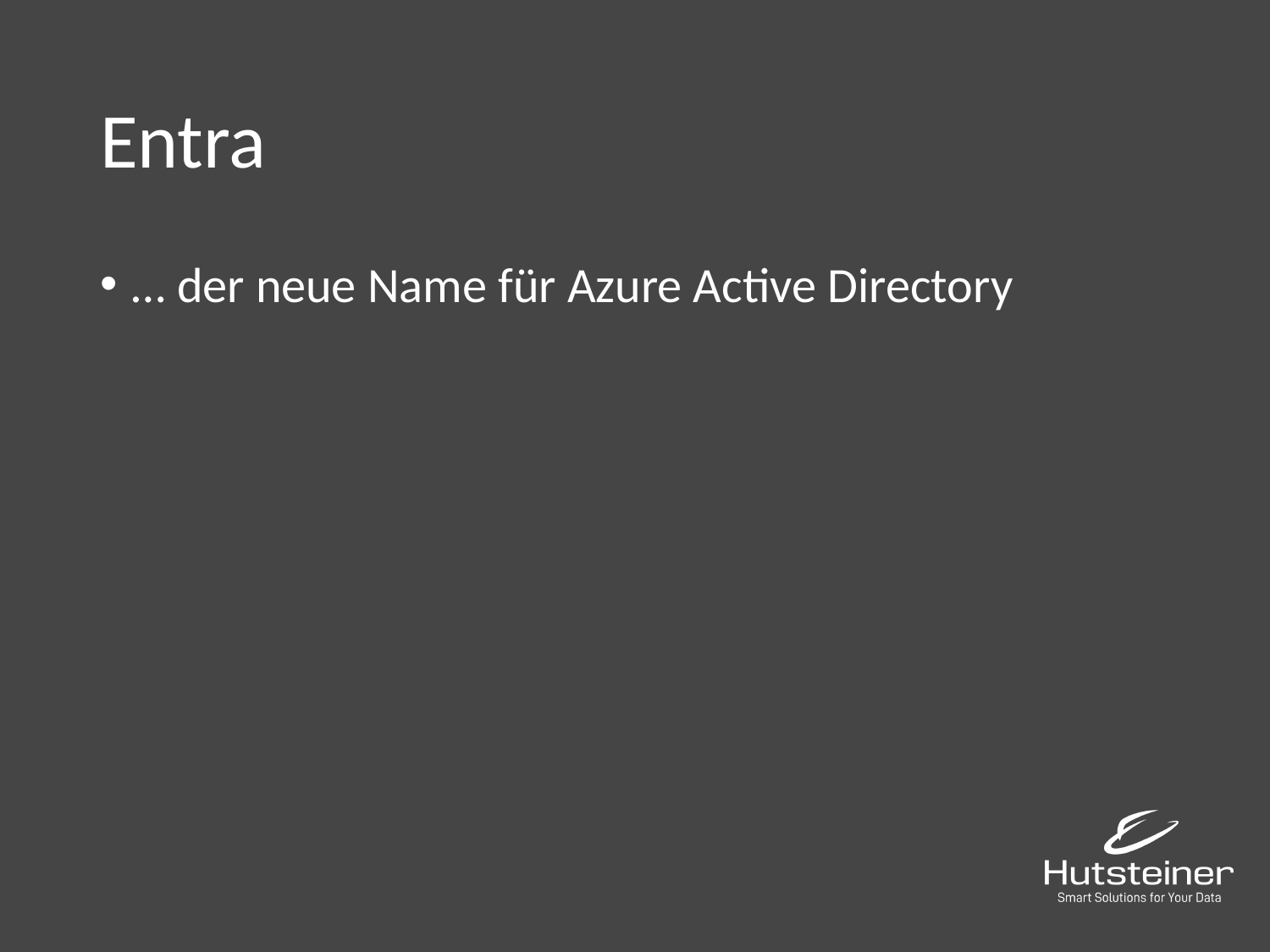

# Entra
… der neue Name für Azure Active Directory